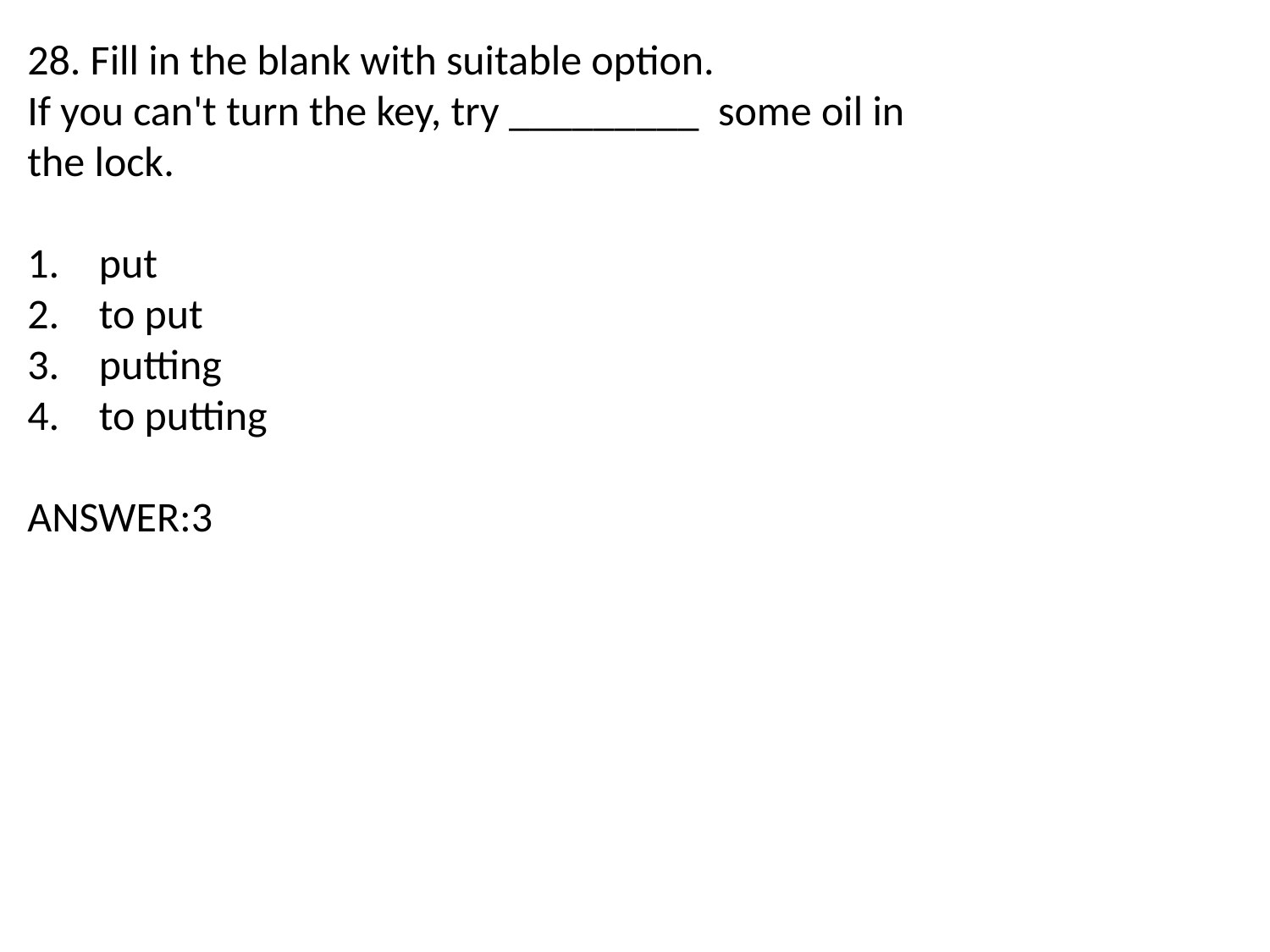

28. Fill in the blank with suitable option.
If you can't turn the key, try _________  some oil in the lock.

put
to put
putting
to putting

ANSWER:3